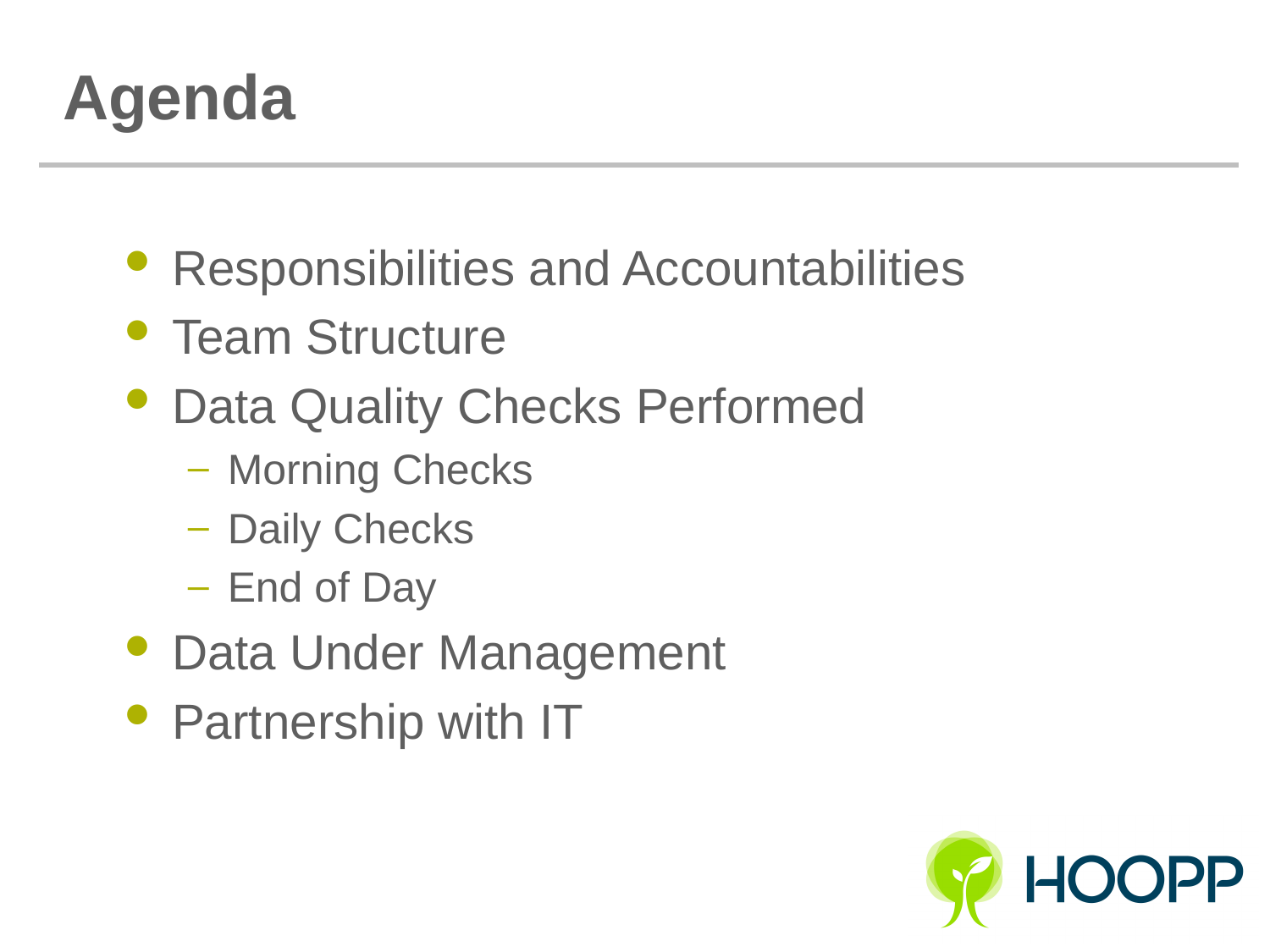

# Agenda
Responsibilities and Accountabilities
Team Structure
Data Quality Checks Performed
Morning Checks
Daily Checks
End of Day
Data Under Management
Partnership with IT